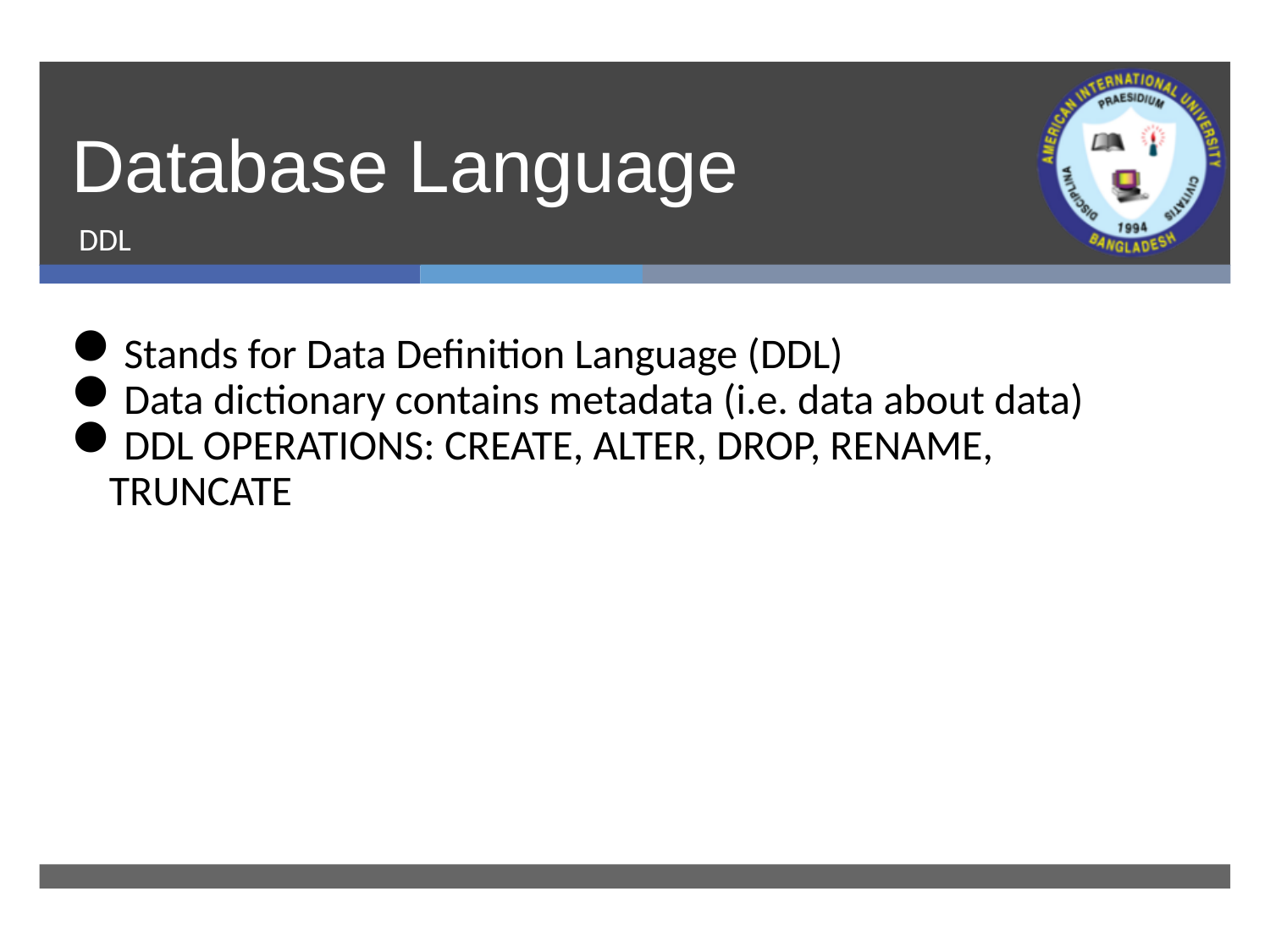

# Database Language
DDL
Stands for Data Definition Language (DDL)
Data dictionary contains metadata (i.e. data about data)
DDL OPERATIONS: CREATE, ALTER, DROP, RENAME, TRUNCATE